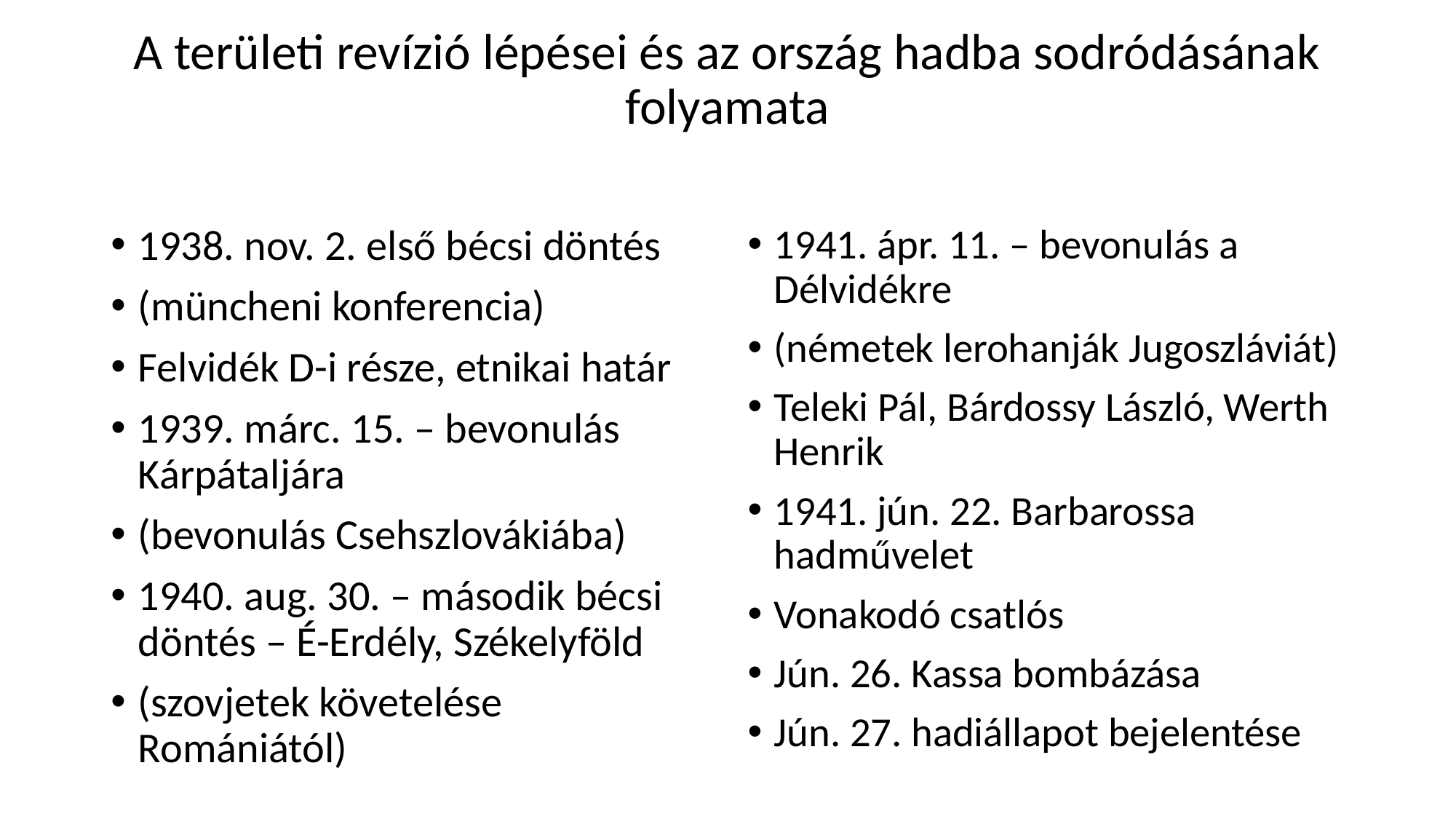

# A területi revízió lépései és az ország hadba sodródásának folyamata
1938. nov. 2. első bécsi döntés
(müncheni konferencia)
Felvidék D-i része, etnikai határ
1939. márc. 15. – bevonulás Kárpátaljára
(bevonulás Csehszlovákiába)
1940. aug. 30. – második bécsi döntés – É-Erdély, Székelyföld
(szovjetek követelése Romániától)
1941. ápr. 11. – bevonulás a Délvidékre
(németek lerohanják Jugoszláviát)
Teleki Pál, Bárdossy László, Werth Henrik
1941. jún. 22. Barbarossa hadművelet
Vonakodó csatlós
Jún. 26. Kassa bombázása
Jún. 27. hadiállapot bejelentése